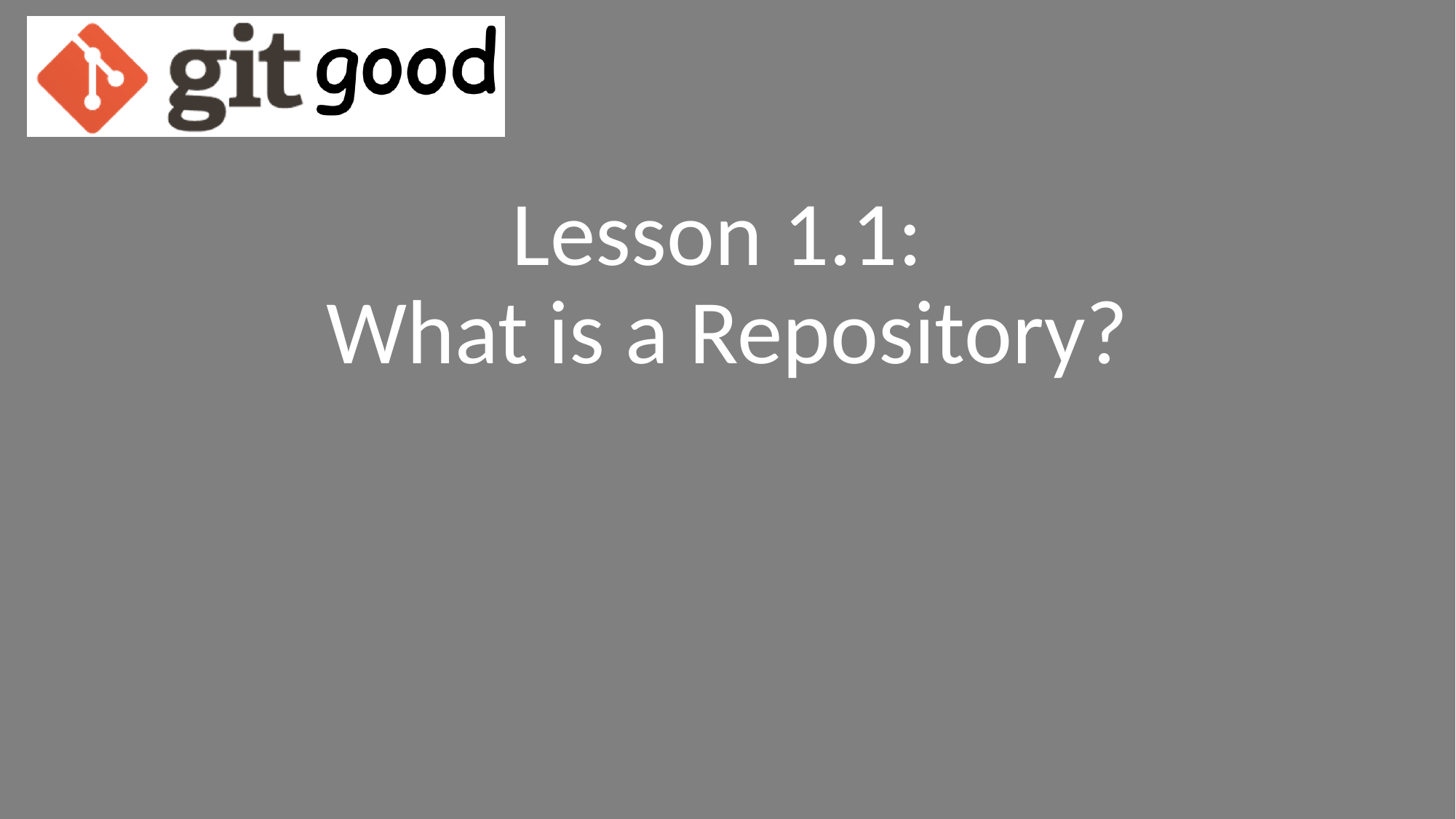

# Lesson 1.1: What is a Repository?